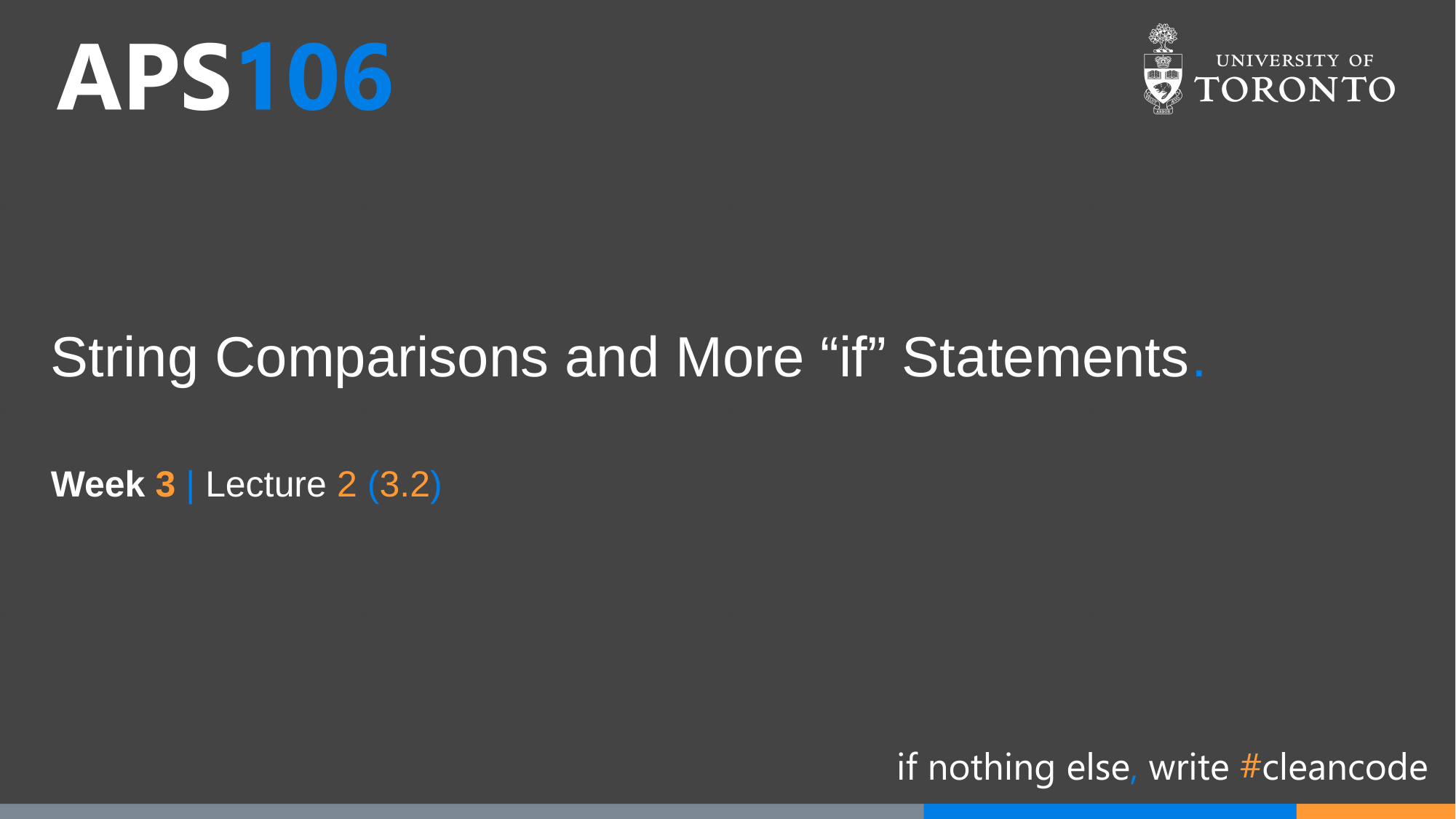

# String Comparisons and More “if” Statements.
Week 3 | Lecture 2 (3.2)